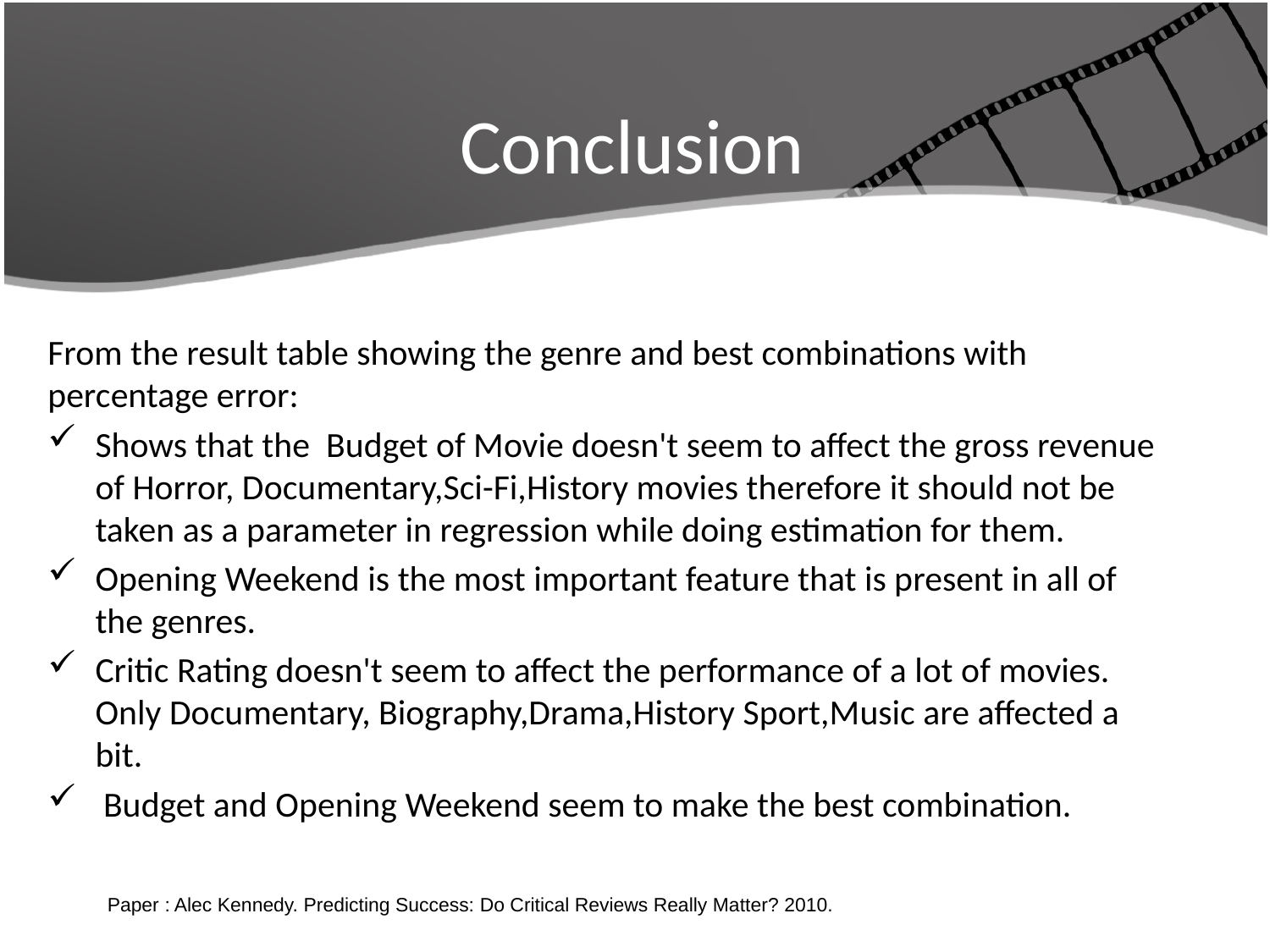

# Conclusion
From the result table showing the genre and best combinations with percentage error:
Shows that the  Budget of Movie doesn't seem to affect the gross revenue of Horror, Documentary,Sci-Fi,History movies therefore it should not be taken as a parameter in regression while doing estimation for them.
Opening Weekend is the most important feature that is present in all of the genres.
Critic Rating doesn't seem to affect the performance of a lot of movies. Only Documentary, Biography,Drama,History Sport,Music are affected a bit.
 Budget and Opening Weekend seem to make the best combination.
Paper : Alec Kennedy. Predicting Success: Do Critical Reviews Really Matter? 2010.